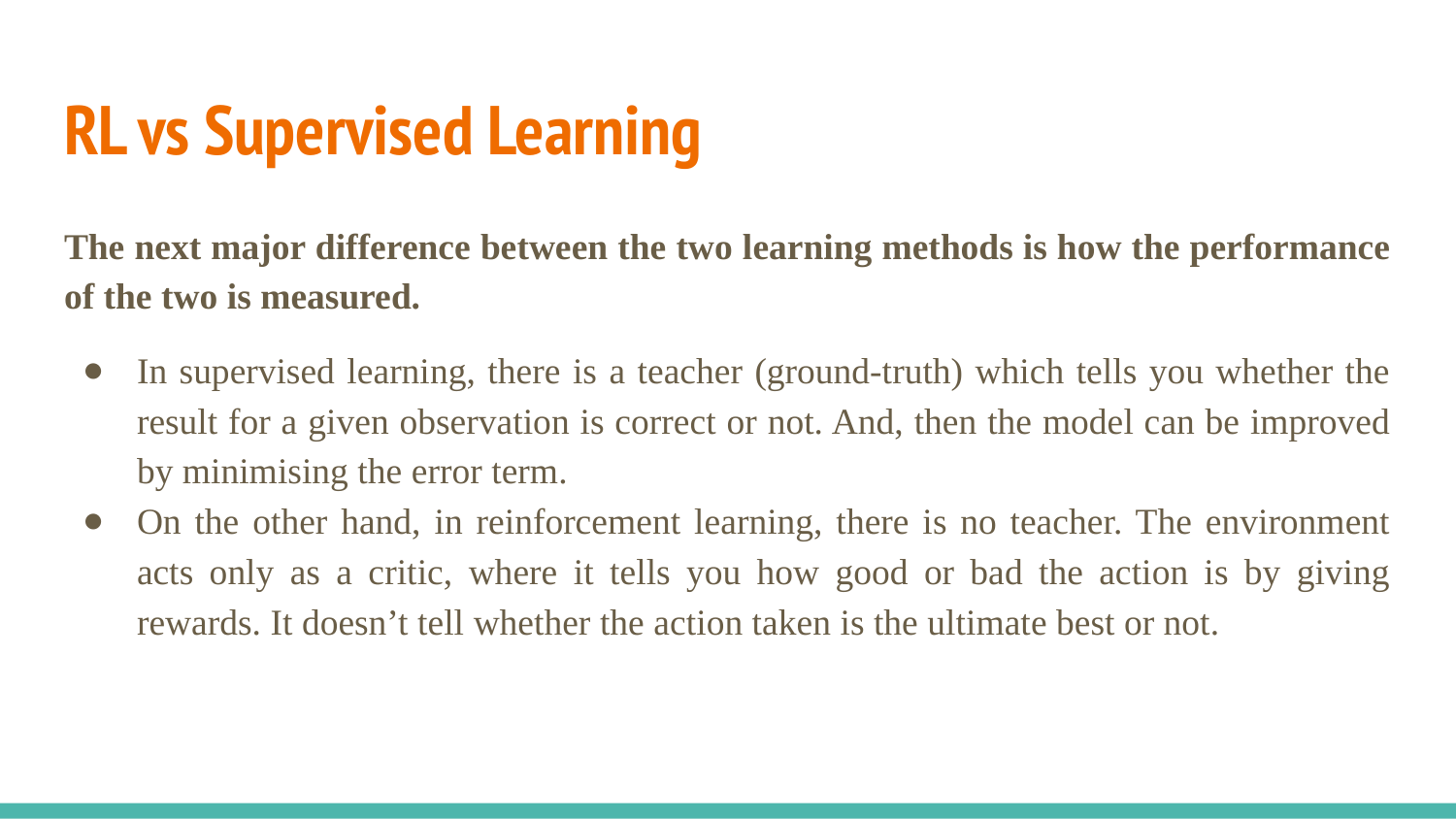

# RL vs Supervised Learning
The next major difference between the two learning methods is how the performance of the two is measured.
In supervised learning, there is a teacher (ground-truth) which tells you whether the result for a given observation is correct or not. And, then the model can be improved by minimising the error term.
On the other hand, in reinforcement learning, there is no teacher. The environment acts only as a critic, where it tells you how good or bad the action is by giving rewards. It doesn’t tell whether the action taken is the ultimate best or not.